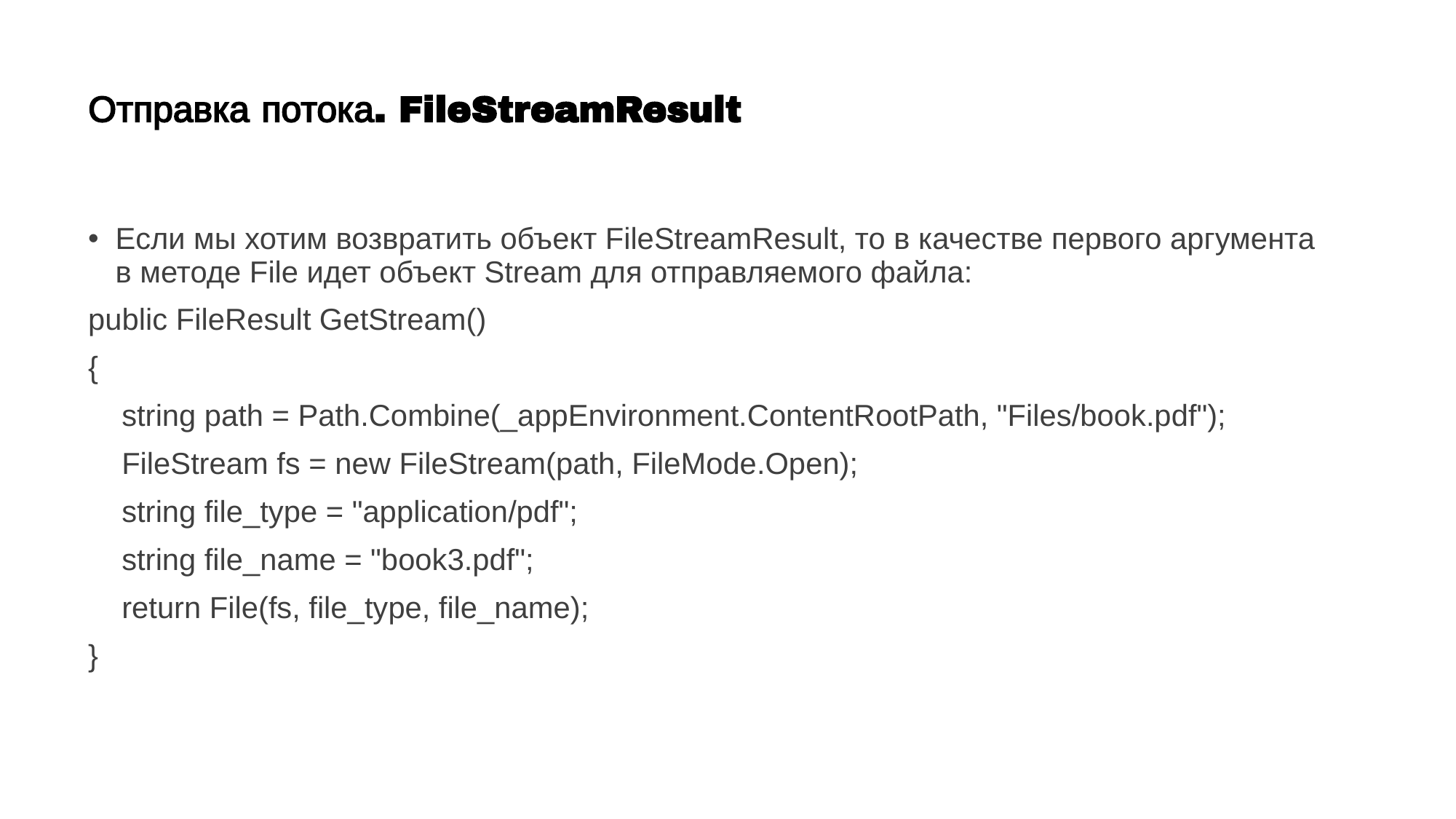

# Отправка потока. FileStreamResult
Если мы хотим возвратить объект FileStreamResult, то в качестве первого аргумента в методе File идет объект Stream для отправляемого файла:
public FileResult GetStream()
{
    string path = Path.Combine(_appEnvironment.ContentRootPath, "Files/book.pdf");
    FileStream fs = new FileStream(path, FileMode.Open);
    string file_type = "application/pdf";
    string file_name = "book3.pdf";
    return File(fs, file_type, file_name);
}